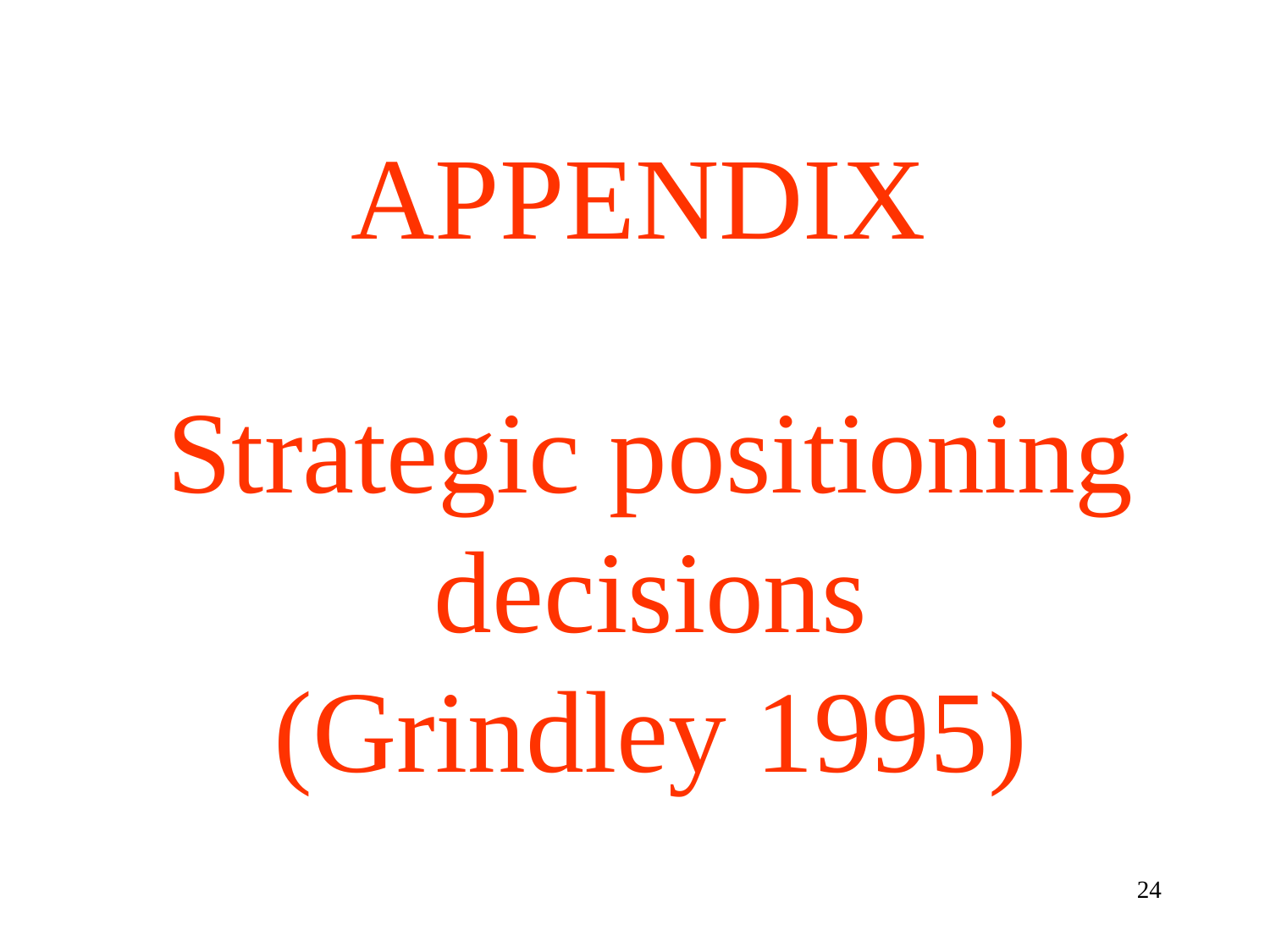

APPENDIX
Strategic positioning decisions
(Grindley 1995)

24